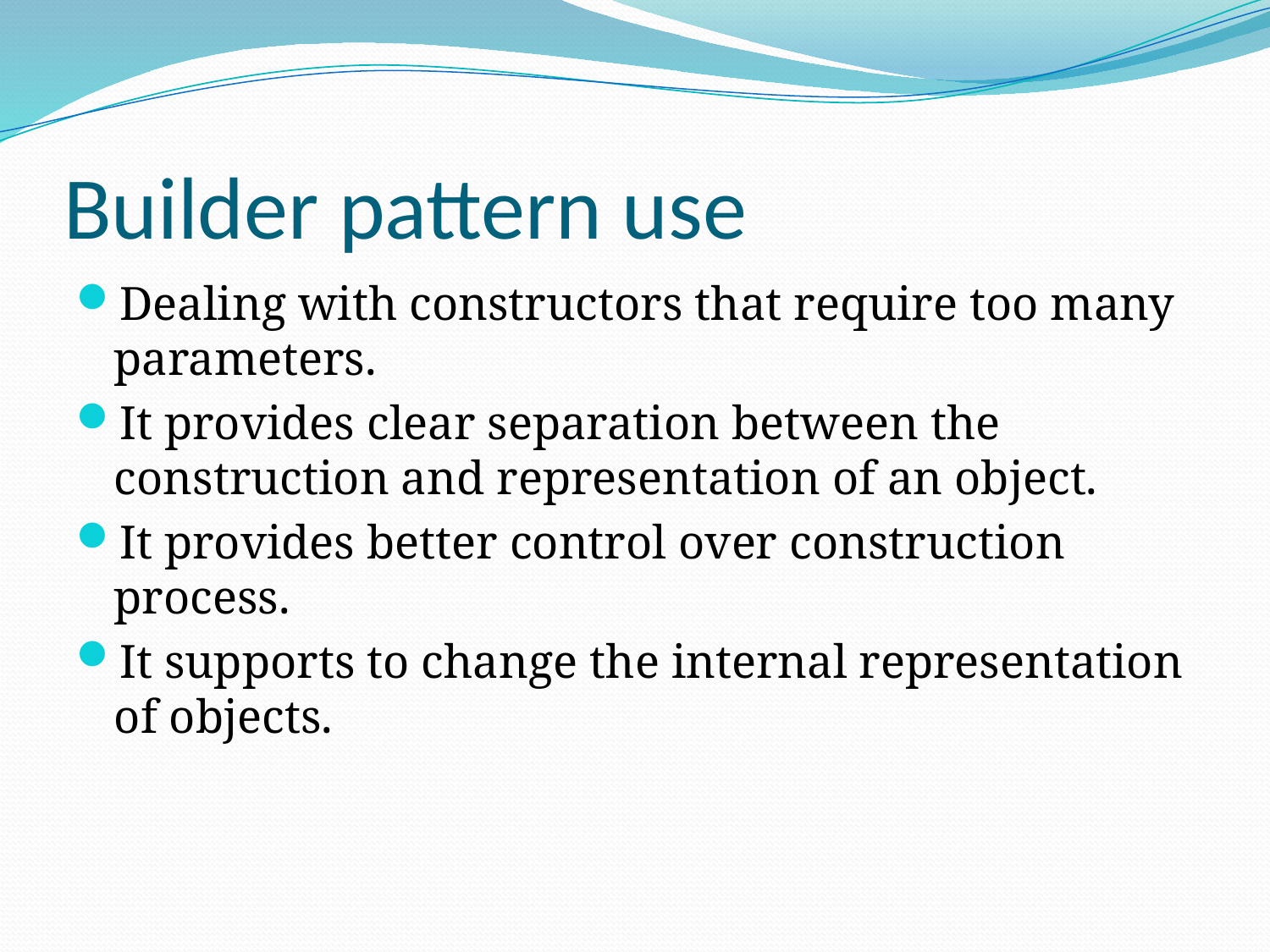

# Builder pattern use
Dealing with constructors that require too many parameters.
It provides clear separation between the construction and representation of an object.
It provides better control over construction process.
It supports to change the internal representation of objects.